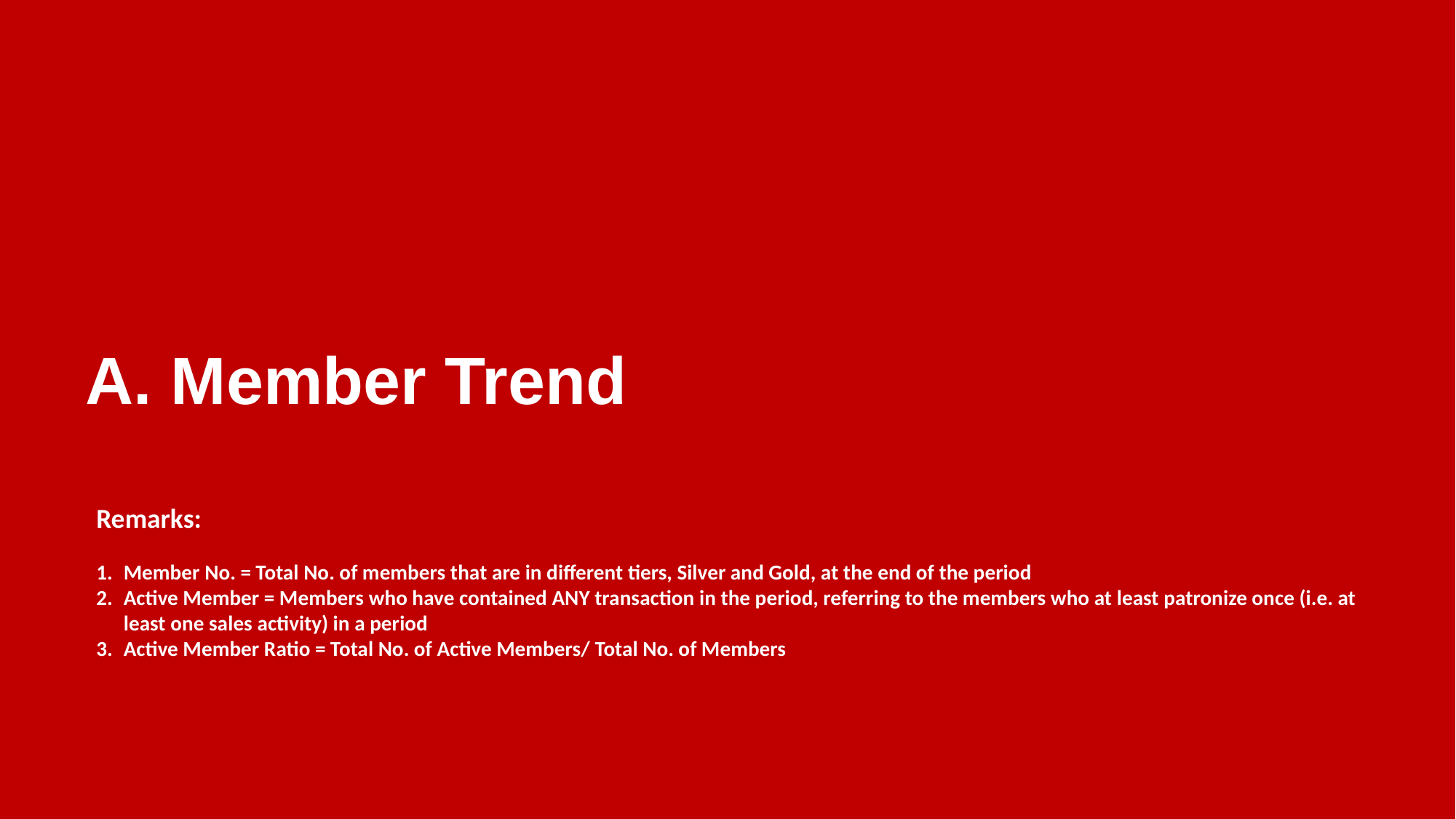

# A. Member Trend
Remarks:

Member No. = Total No. of members that are in different tiers, Silver and Gold, at the end of the period
Active Member = Members who have contained ANY transaction in the period, referring to the members who at least patronize once (i.e. at least one sales activity) in a period
Active Member Ratio = Total No. of Active Members/ Total No. of Members